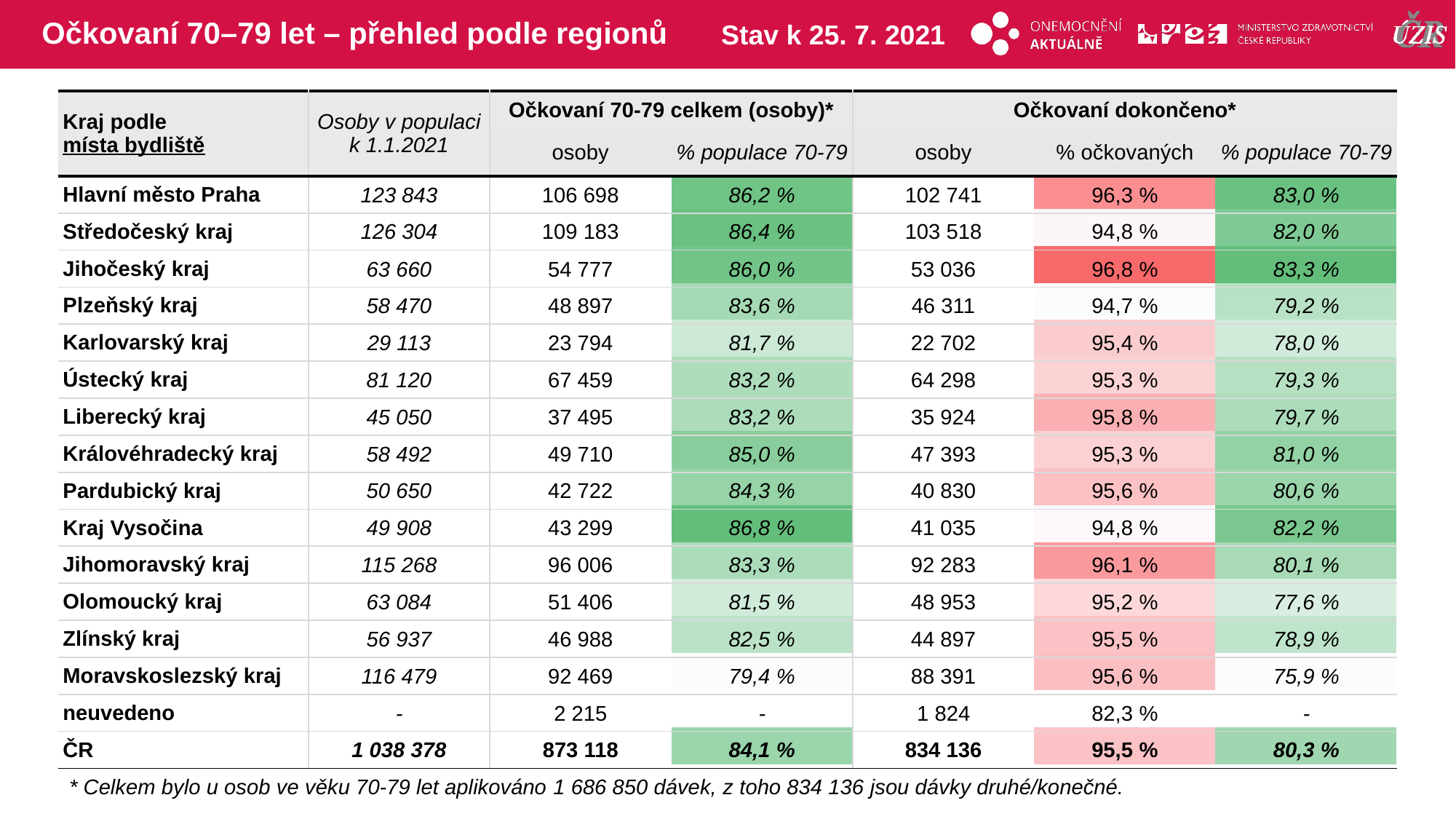

# Očkovaní 70–79 let – přehled podle regionů
Stav k 25. 7. 2021
| Kraj podle místa bydliště | Osoby v populaci k 1.1.2021 | Očkovaní 70-79 celkem (osoby)\* |  | Očkovaní dokončeno\* |  |  |
| --- | --- | --- | --- | --- | --- | --- |
|  |  | osoby | % populace 70-79 | osoby | % očkovaných | % populace 70-79 |
| Hlavní město Praha | 123 843 | 106 698 | 86,2 % | 102 741 | 96,3 % | 83,0 % |
| Středočeský kraj | 126 304 | 109 183 | 86,4 % | 103 518 | 94,8 % | 82,0 % |
| Jihočeský kraj | 63 660 | 54 777 | 86,0 % | 53 036 | 96,8 % | 83,3 % |
| Plzeňský kraj | 58 470 | 48 897 | 83,6 % | 46 311 | 94,7 % | 79,2 % |
| Karlovarský kraj | 29 113 | 23 794 | 81,7 % | 22 702 | 95,4 % | 78,0 % |
| Ústecký kraj | 81 120 | 67 459 | 83,2 % | 64 298 | 95,3 % | 79,3 % |
| Liberecký kraj | 45 050 | 37 495 | 83,2 % | 35 924 | 95,8 % | 79,7 % |
| Královéhradecký kraj | 58 492 | 49 710 | 85,0 % | 47 393 | 95,3 % | 81,0 % |
| Pardubický kraj | 50 650 | 42 722 | 84,3 % | 40 830 | 95,6 % | 80,6 % |
| Kraj Vysočina | 49 908 | 43 299 | 86,8 % | 41 035 | 94,8 % | 82,2 % |
| Jihomoravský kraj | 115 268 | 96 006 | 83,3 % | 92 283 | 96,1 % | 80,1 % |
| Olomoucký kraj | 63 084 | 51 406 | 81,5 % | 48 953 | 95,2 % | 77,6 % |
| Zlínský kraj | 56 937 | 46 988 | 82,5 % | 44 897 | 95,5 % | 78,9 % |
| Moravskoslezský kraj | 116 479 | 92 469 | 79,4 % | 88 391 | 95,6 % | 75,9 % |
| neuvedeno | - | 2 215 | - | 1 824 | 82,3 % | - |
| ČR | 1 038 378 | 873 118 | 84,1 % | 834 136 | 95,5 % | 80,3 % |
|  |  |  |  |  |  |
| --- | --- | --- | --- | --- | --- |
|  |  |  |  |  |  |
|  |  |  |  |  |  |
|  |  |  |  |  |  |
|  |  |  |  |  |  |
|  |  |  |  |  |  |
|  |  |  |  |  |  |
|  |  |  |  |  |  |
|  |  |  |  |  |  |
|  |  |  |  |  |  |
|  |  |  |  |  |  |
|  |  |  |  |  |  |
|  |  |  |  |  |  |
|  |  |  |  |  |  |
|  |  |  |  |  |  |
|  |  |  |  |  |  |
* Celkem bylo u osob ve věku 70-79 let aplikováno 1 686 850 dávek, z toho 834 136 jsou dávky druhé/konečné.